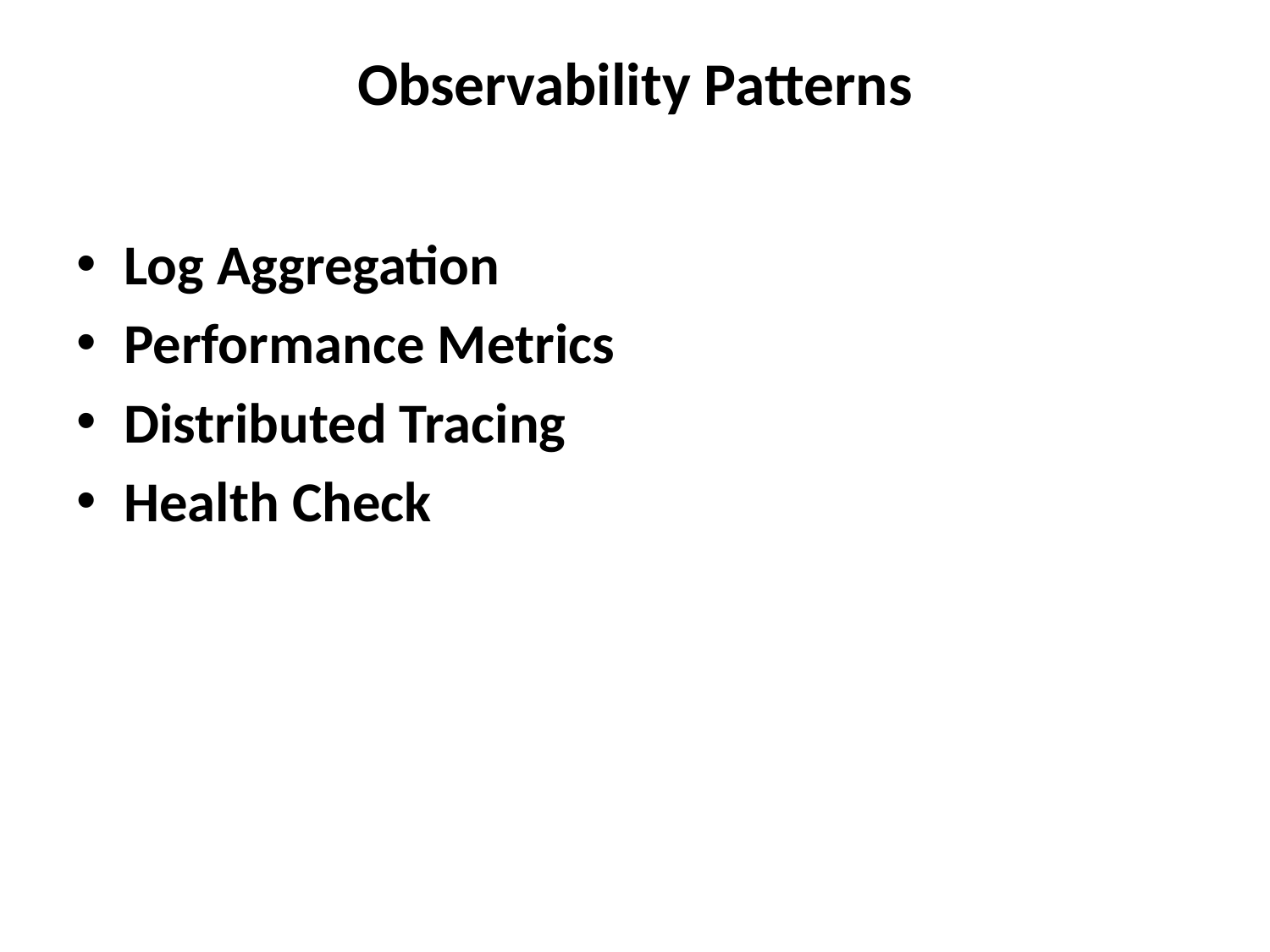

# Observability Patterns
Log Aggregation
Performance Metrics
Distributed Tracing
Health Check